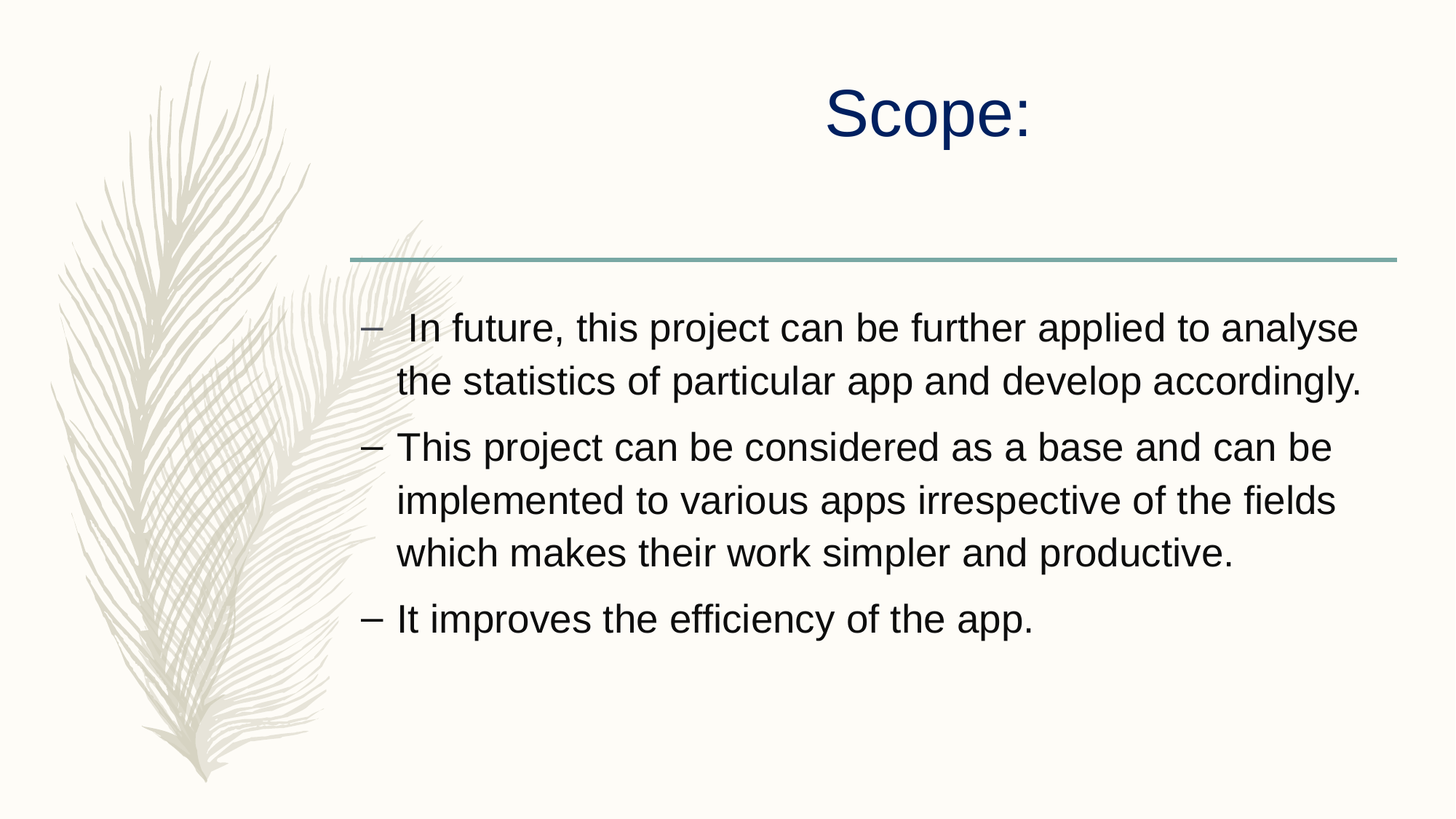

# Scope:
 In future, this project can be further applied to analyse the statistics of particular app and develop accordingly.
This project can be considered as a base and can be implemented to various apps irrespective of the fields which makes their work simpler and productive.
It improves the efficiency of the app.